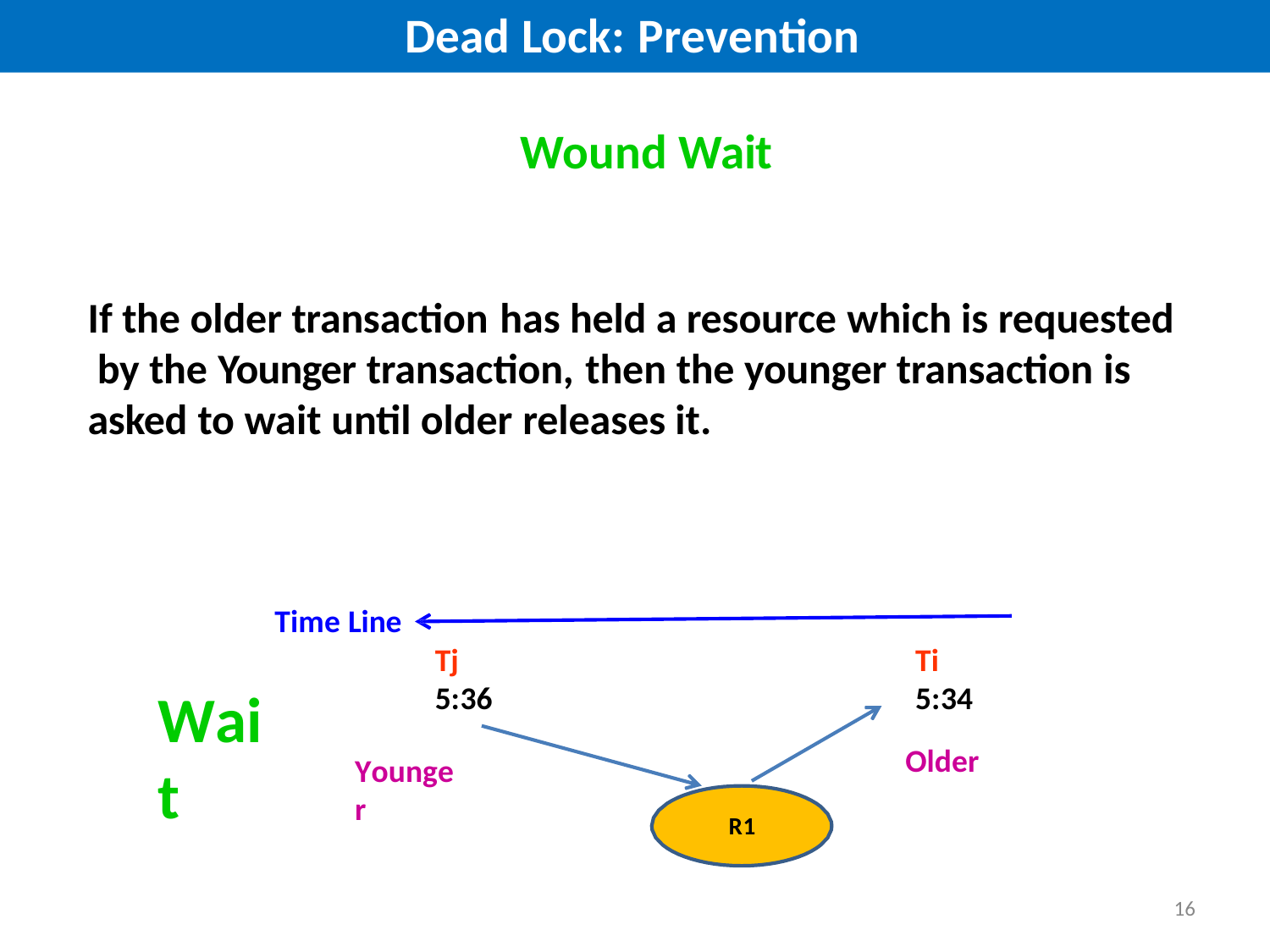

# Dead Lock: Prevention
Wound Wait

If the older transaction has held a resource which is requested  by the Younger transaction, then the younger transaction is  asked to wait until older releases it.
Time Line

Tj  5:36
Ti  5:34
Wait

Older
Younger

R1
16